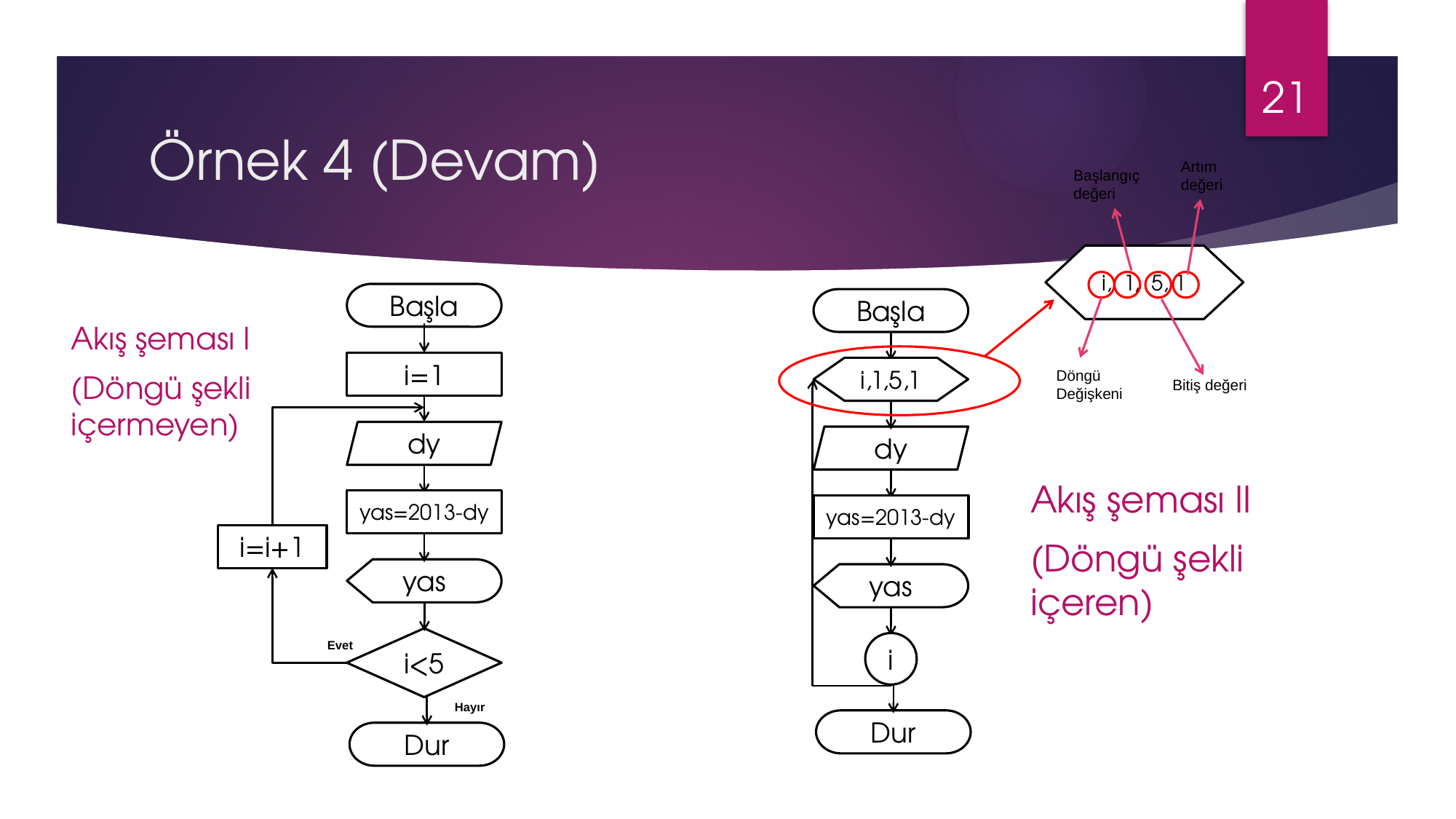

21
# Örnek 4 (Devam)
Artım değeri
Başlangıç değeri
i,  1,  5, 1

Başla
Başla
Akış şeması I
(Döngü şekli içermeyen)

i=1
i,1,5,1
Döngü Değişkeni
Bitiş değeri
dy
dy
Akış şeması II
(Döngü şekli içeren)
yas=2013-dy
yas=2013-dy
i=i+1
yas
yas
i<5
Evet
i
Hayır
Dur
Dur